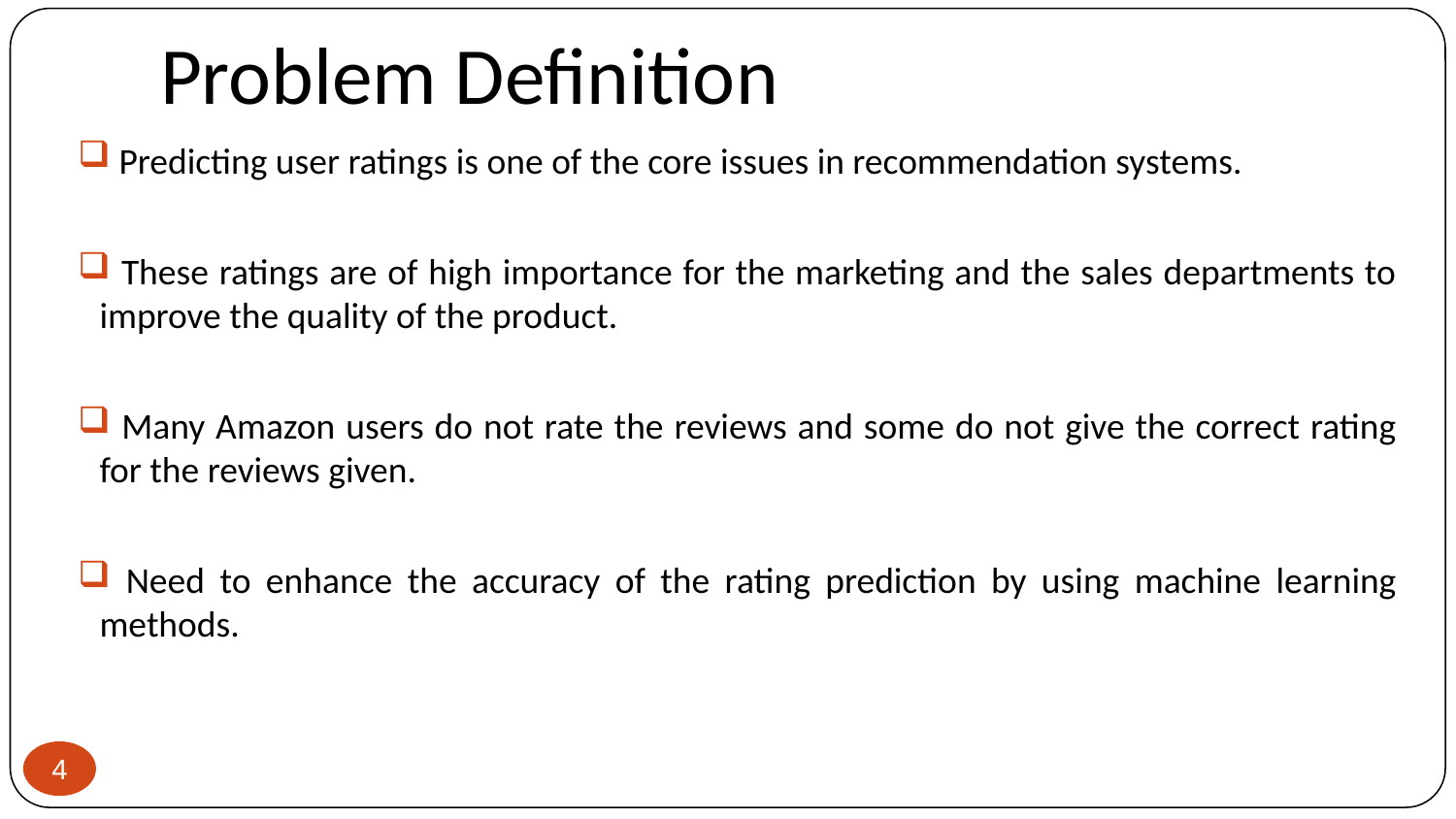

# Problem Definition
 Predicting user ratings is one of the core issues in recommendation systems.

 These ratings are of high importance for the marketing and the sales departments to improve the quality of the product.

 Many Amazon users do not rate the reviews and some do not give the correct rating for the reviews given.

 Need to enhance the accuracy of the rating prediction by using machine learning methods.

4